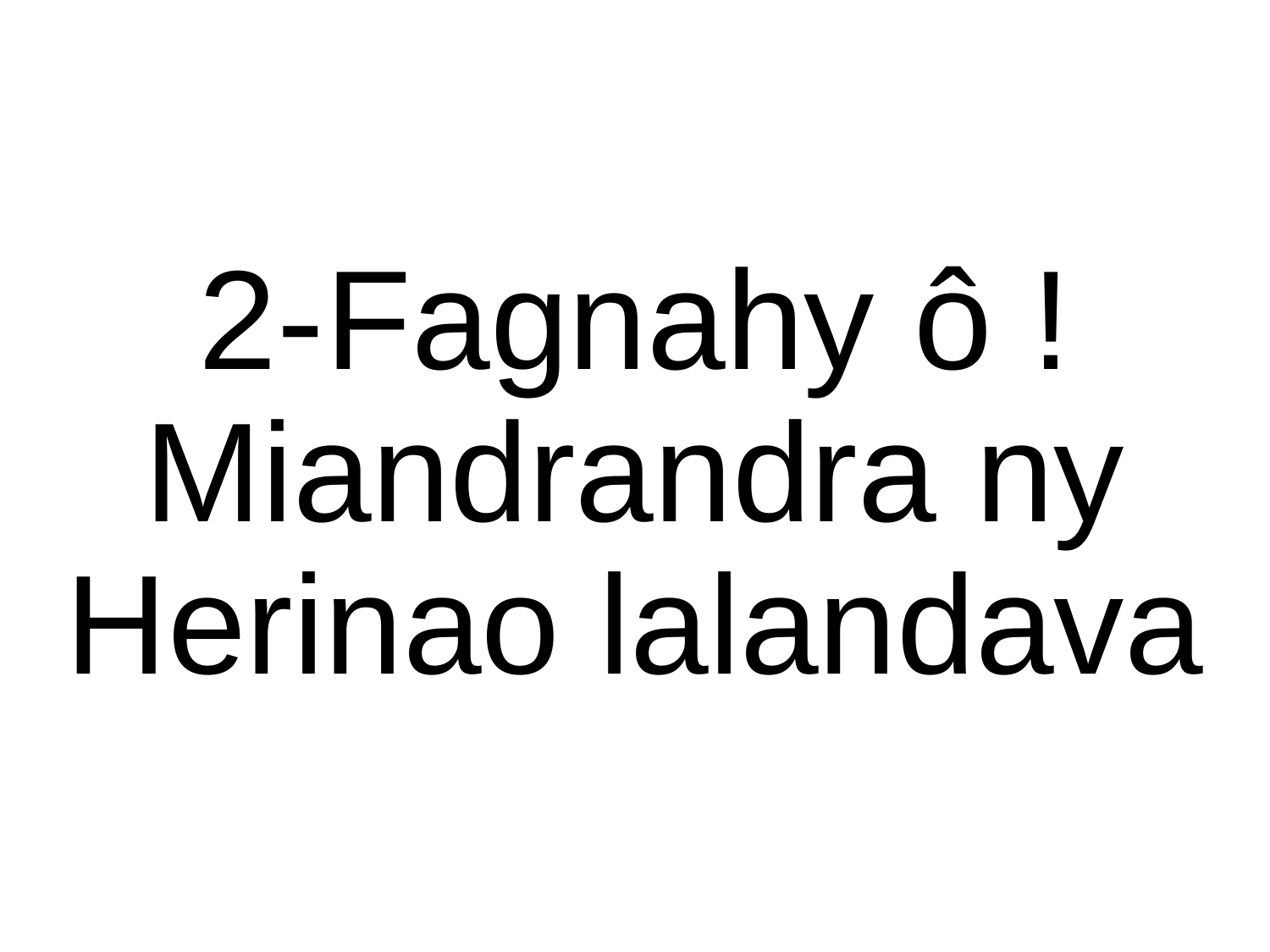

# 2-	Fagnahy ô ! Miandrandra ny Herinao lalandava